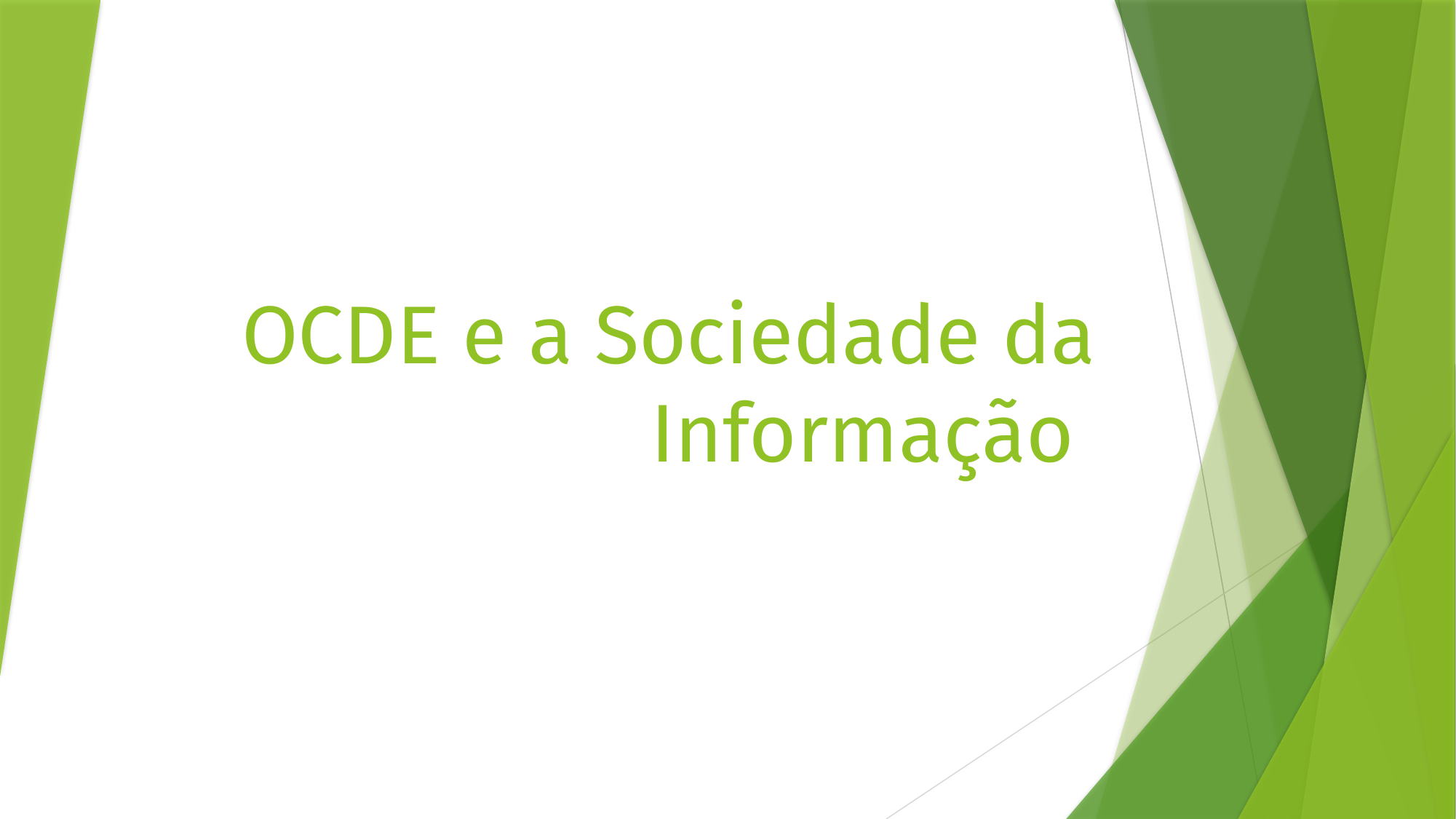

# OCDE e a Sociedade da Informação